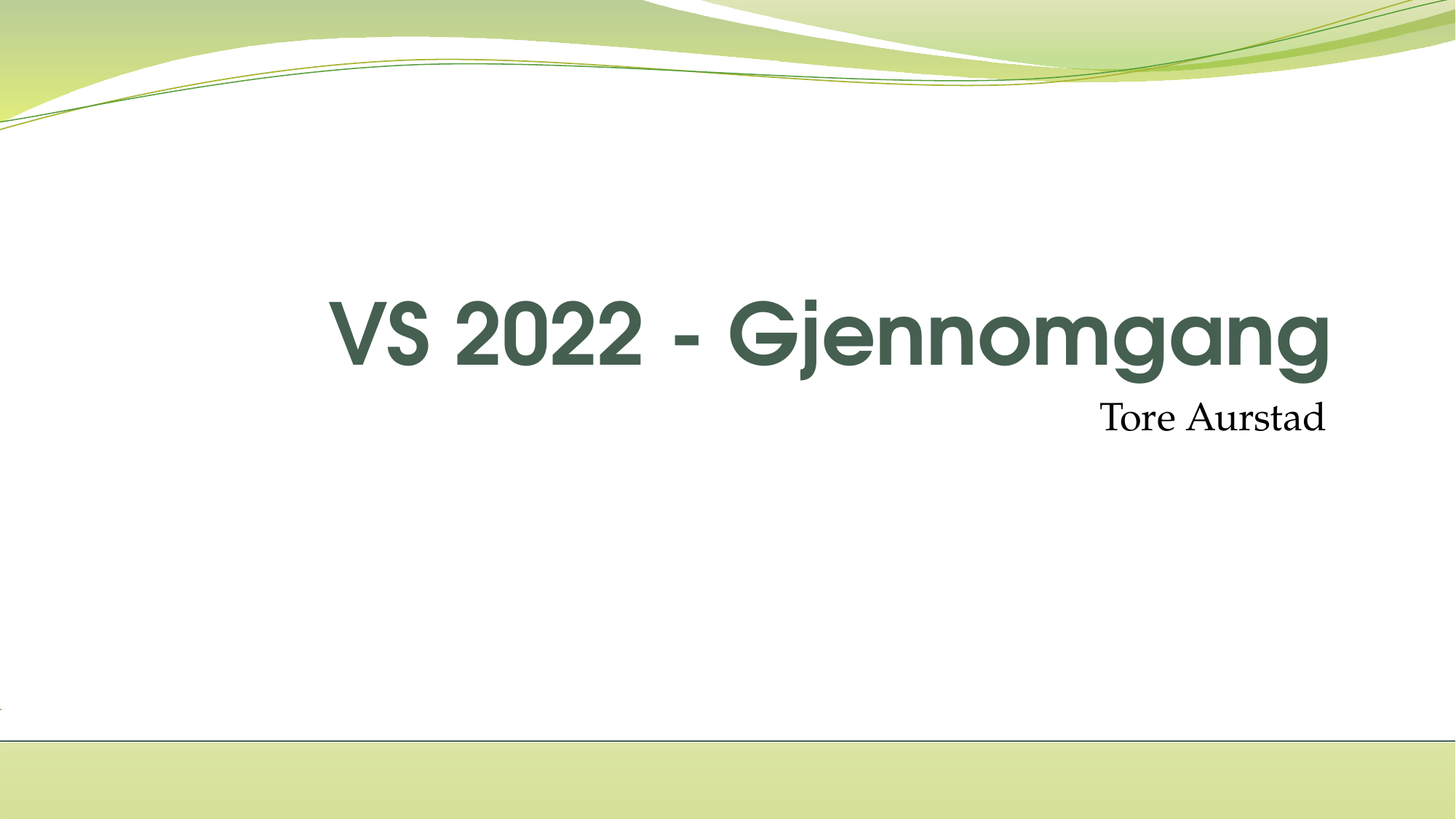

# VS 2022 - Gjennomgang
Tore Aurstad